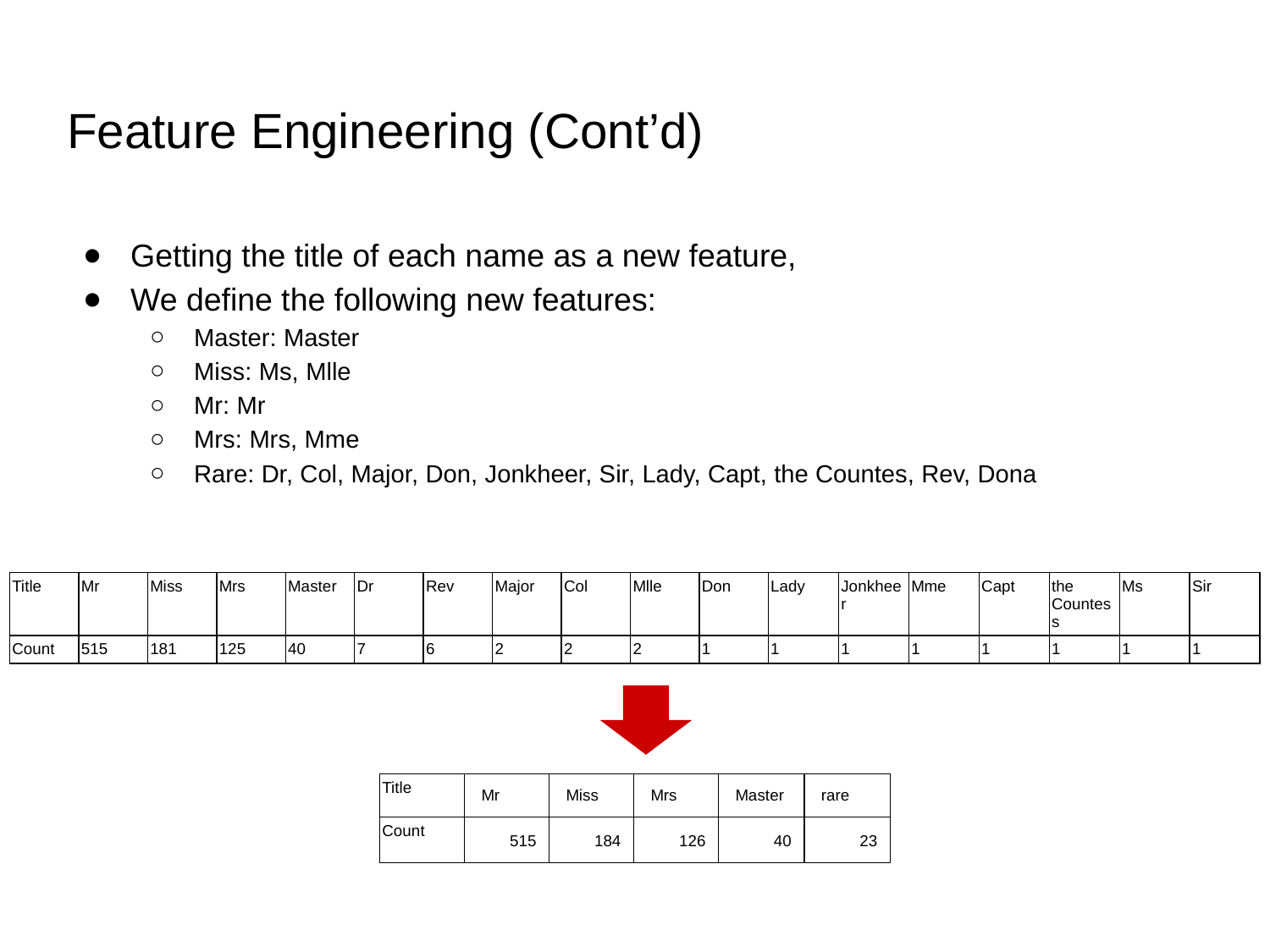

# Feature Engineering (Cont’d)
Getting the title of each name as a new feature,
We define the following new features:
Master: Master
Miss: Ms, Mlle
Mr: Mr
Mrs: Mrs, Mme
Rare: Dr, Col, Major, Don, Jonkheer, Sir, Lady, Capt, the Countes, Rev, Dona

| Title | Mr | Miss | Mrs | Master | Dr | Rev | Major | Col | Mlle | Don | Lady | Jonkheer | Mme | Capt | the Countess | Ms | Sir |
| --- | --- | --- | --- | --- | --- | --- | --- | --- | --- | --- | --- | --- | --- | --- | --- | --- | --- |
| Count | 515 | 181 | 125 | 40 | 7 | 6 | 2 | 2 | 2 | 1 | 1 | 1 | 1 | 1 | 1 | 1 | 1 |

| Title | Mr | Miss | Mrs | Master | rare |
| --- | --- | --- | --- | --- | --- |
| Count | 515 | 184 | 126 | 40 | 23 |